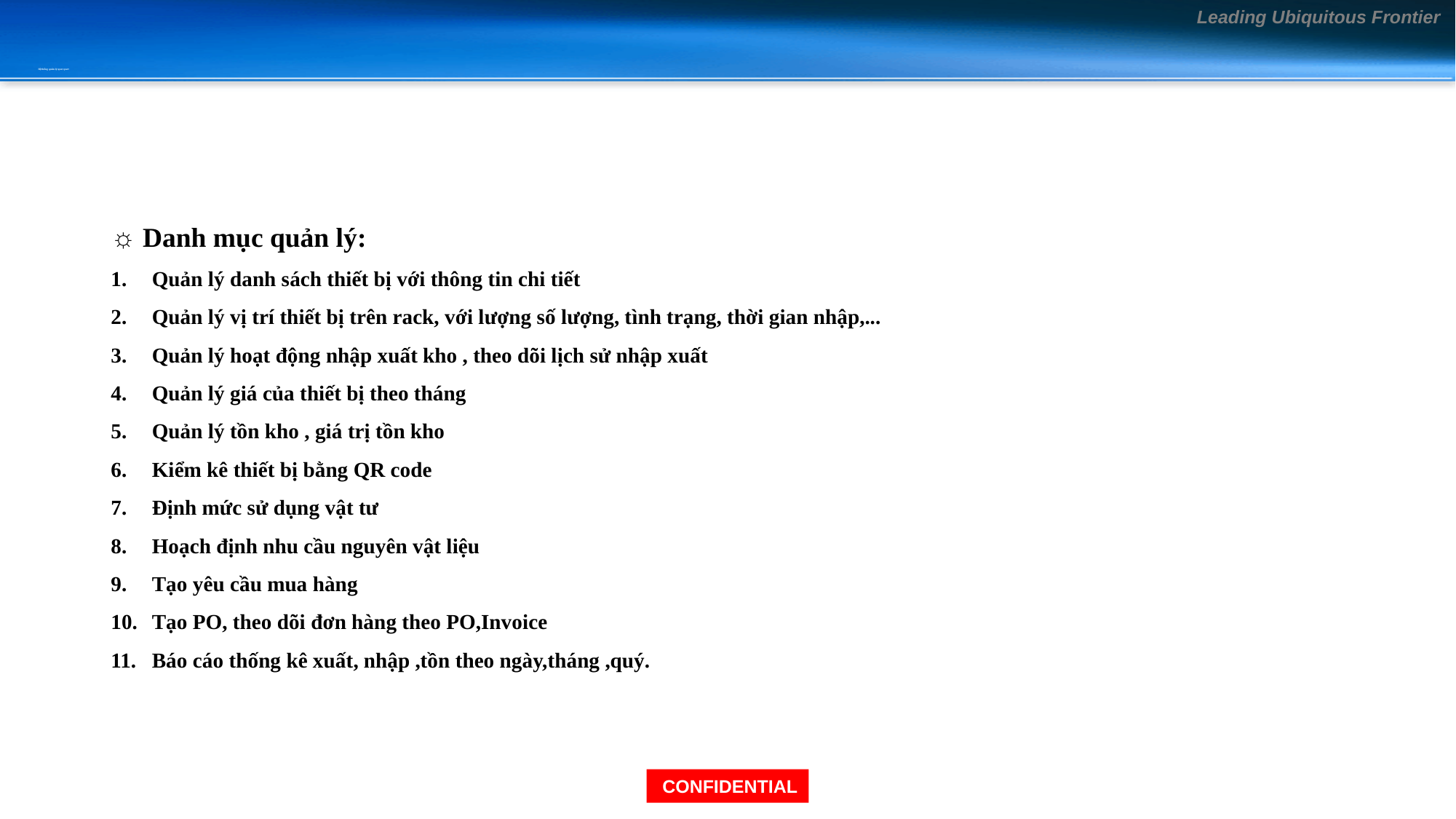

# Hệ thống quản lý spare part
☼ Danh mục quản lý:
Quản lý danh sách thiết bị với thông tin chi tiết
Quản lý vị trí thiết bị trên rack, với lượng số lượng, tình trạng, thời gian nhập,...
Quản lý hoạt động nhập xuất kho , theo dõi lịch sử nhập xuất
Quản lý giá của thiết bị theo tháng
Quản lý tồn kho , giá trị tồn kho
Kiểm kê thiết bị bằng QR code
Định mức sử dụng vật tư
Hoạch định nhu cầu nguyên vật liệu
Tạo yêu cầu mua hàng
Tạo PO, theo dõi đơn hàng theo PO,Invoice
Báo cáo thống kê xuất, nhập ,tồn theo ngày,tháng ,quý.